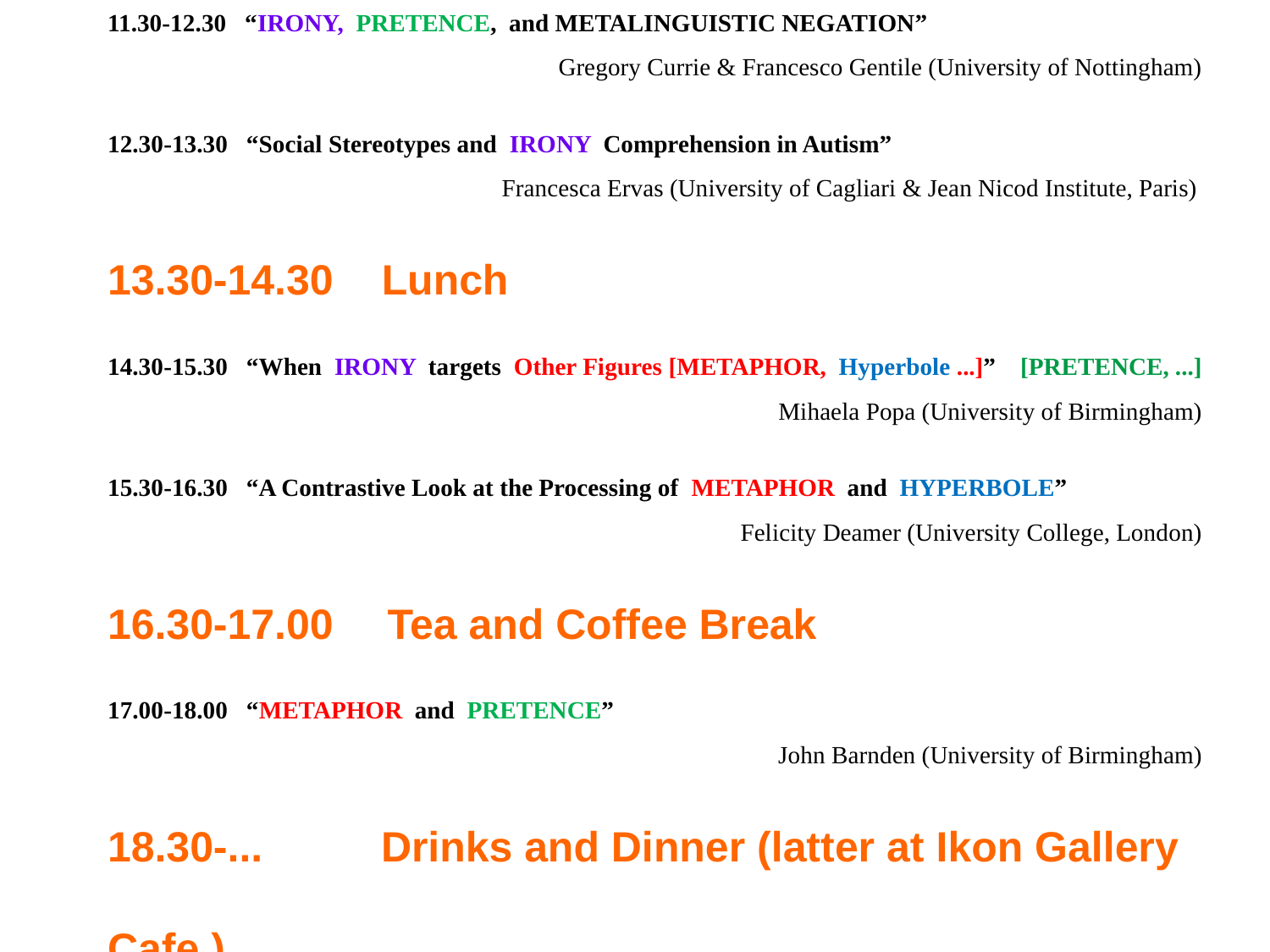

11.30-12.30   “Irony,  Pretence,  and Metalinguistic Negation”
Gregory Currie & Francesco Gentile (University of Nottingham)
12.30-13.30   “Social Stereotypes and  Irony  Comprehension in Autism”
Francesca Ervas (University of Cagliari & Jean Nicod Institute, Paris)
13.30-14.30      Lunch
14.30-15.30   “When  Irony  targets  Other Figures [METAPHOR,  Hyperbole ...]”    [PRETENCE, ...]
Mihaela Popa (University of Birmingham)
15.30-16.30   “A Contrastive Look at the Processing of  Metaphor  and  Hyperbole”
Felicity Deamer (University College, London)
16.30-17.00      Tea and Coffee Break
17.00-18.00   “Metaphor  and  Pretence”
John Barnden (University of Birmingham)
18.30-...          Drinks and Dinner (latter at Ikon Gallery Cafe )